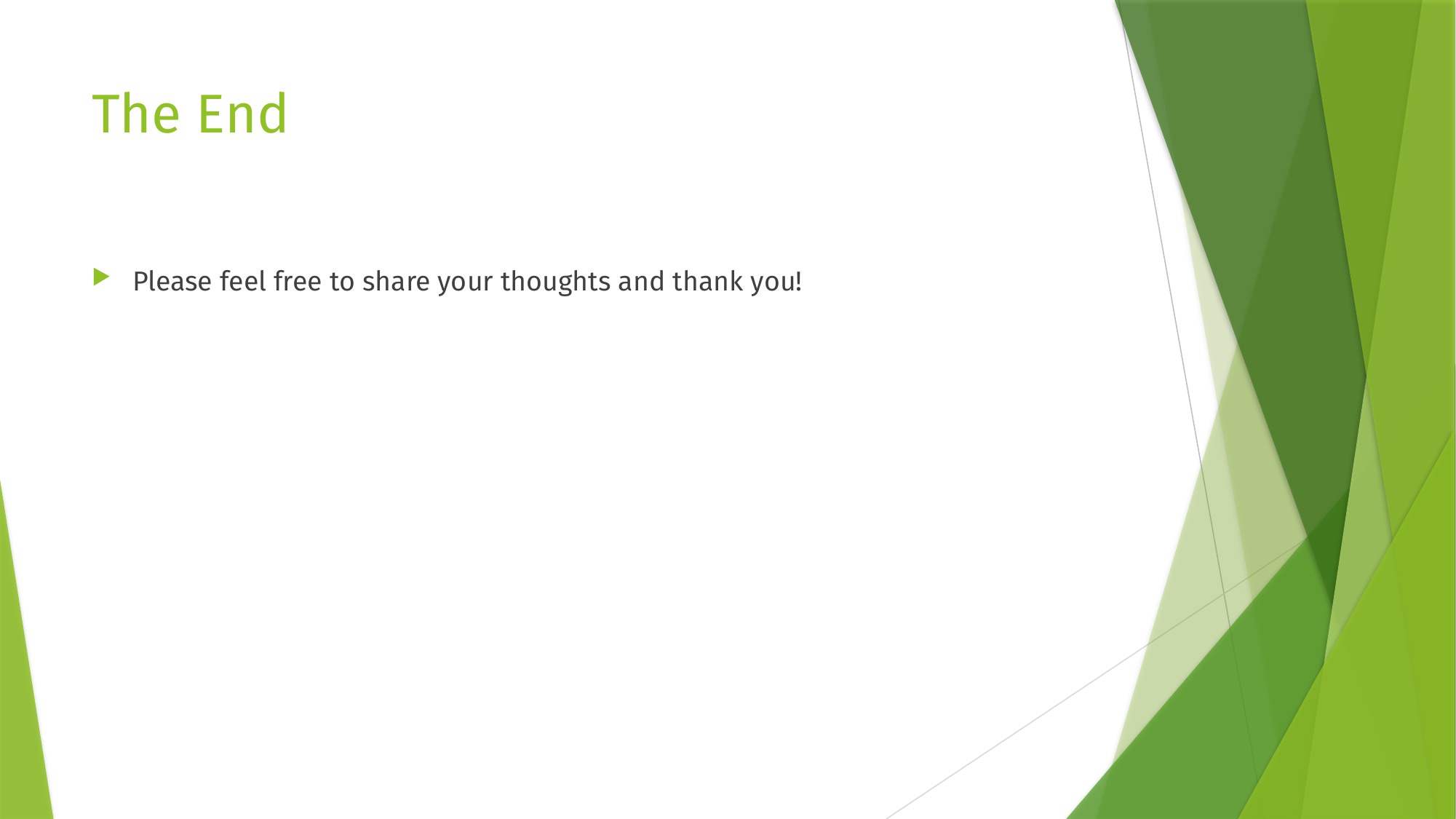

# The End
Please feel free to share your thoughts and thank you!